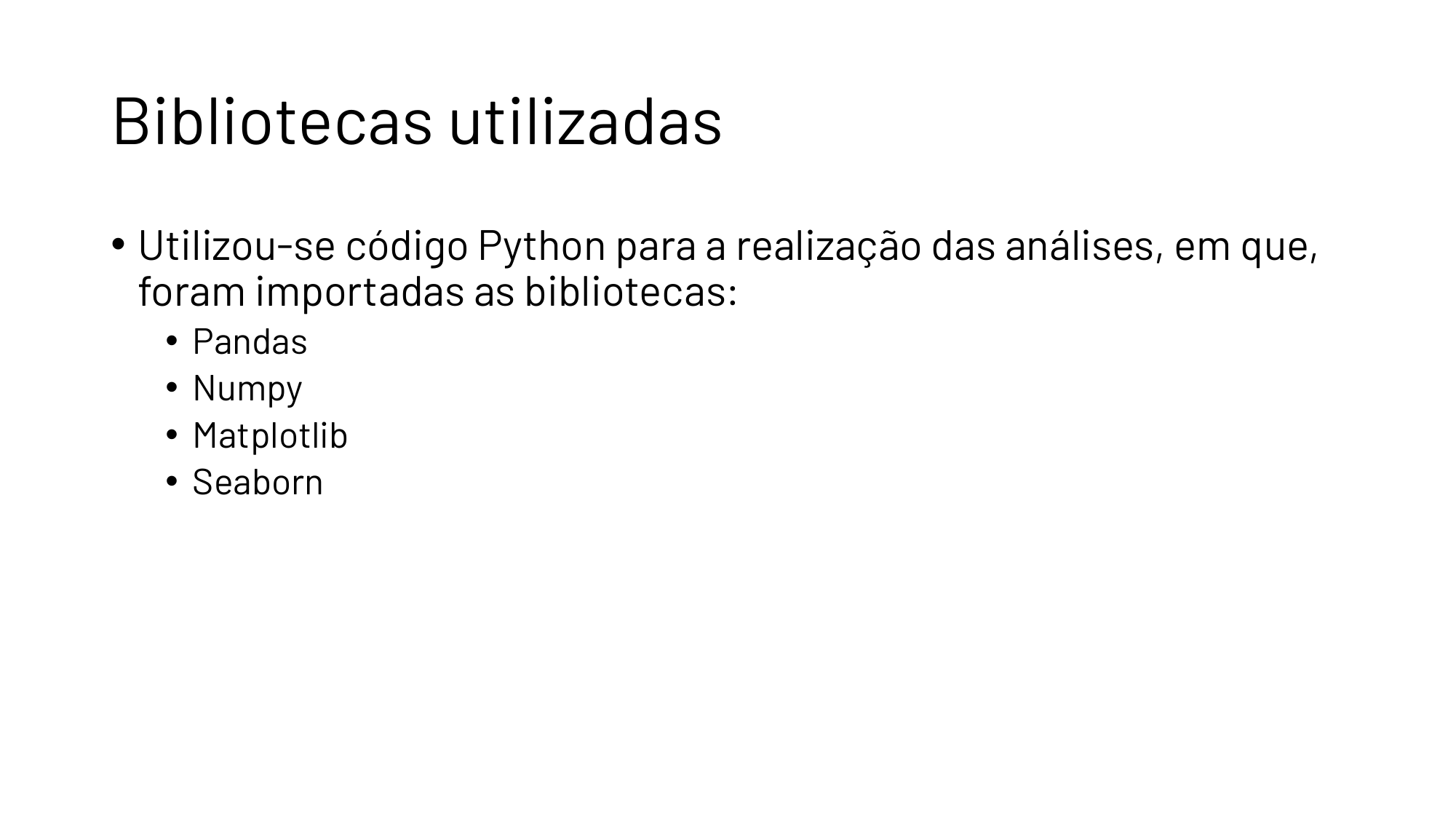

# Bibliotecas utilizadas
Utilizou-se código Python para a realização das análises, em que, foram importadas as bibliotecas:
Pandas
Numpy
Matplotlib
Seaborn